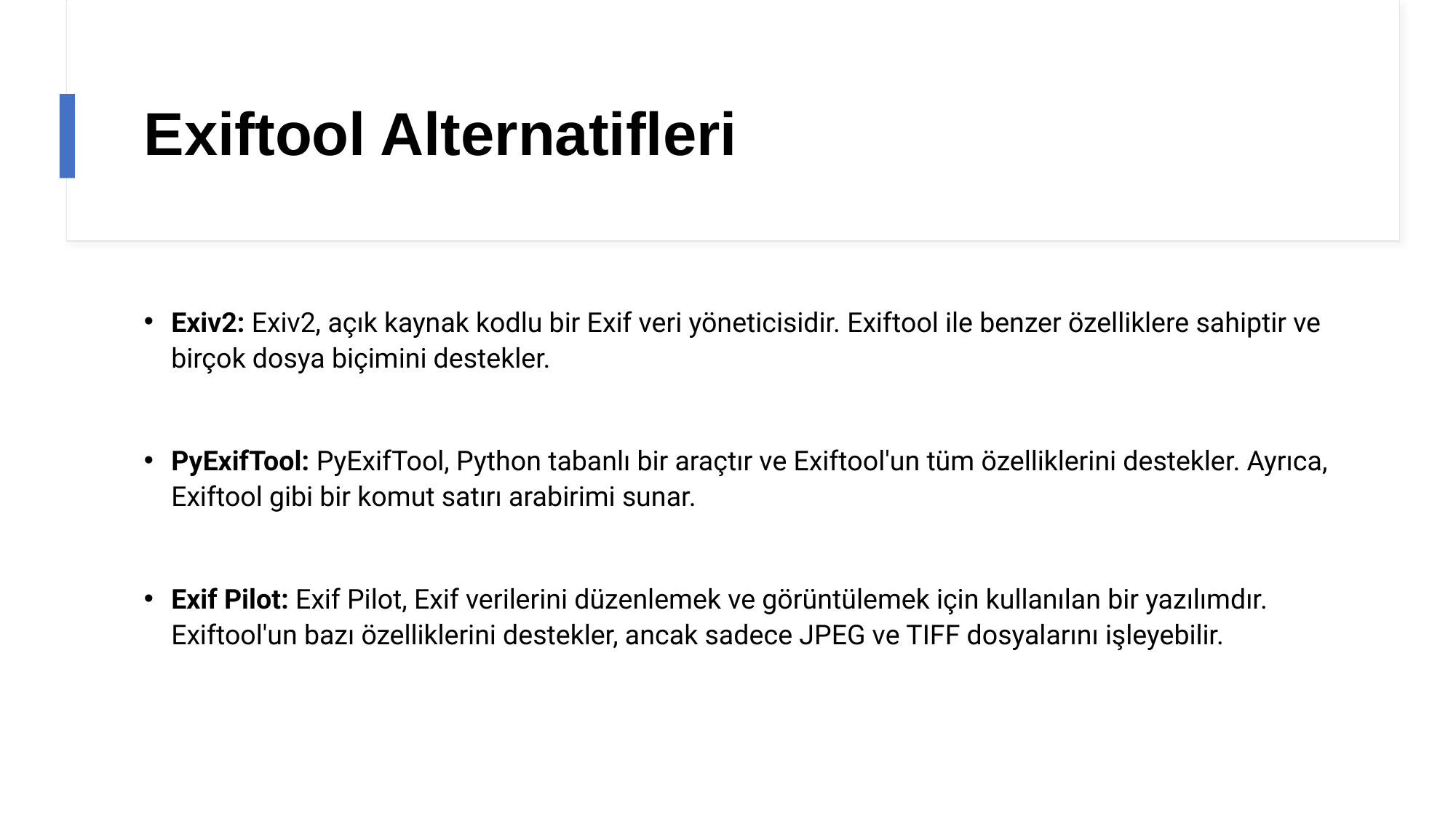

# Exiftool Alternatifleri
Exiv2: Exiv2, açık kaynak kodlu bir Exif veri yöneticisidir. Exiftool ile benzer özelliklere sahiptir ve birçok dosya biçimini destekler.

PyExifTool: PyExifTool, Python tabanlı bir araçtır ve Exiftool'un tüm özelliklerini destekler. Ayrıca, Exiftool gibi bir komut satırı arabirimi sunar.

Exif Pilot: Exif Pilot, Exif verilerini düzenlemek ve görüntülemek için kullanılan bir yazılımdır. Exiftool'un bazı özelliklerini destekler, ancak sadece JPEG ve TIFF dosyalarını işleyebilir.